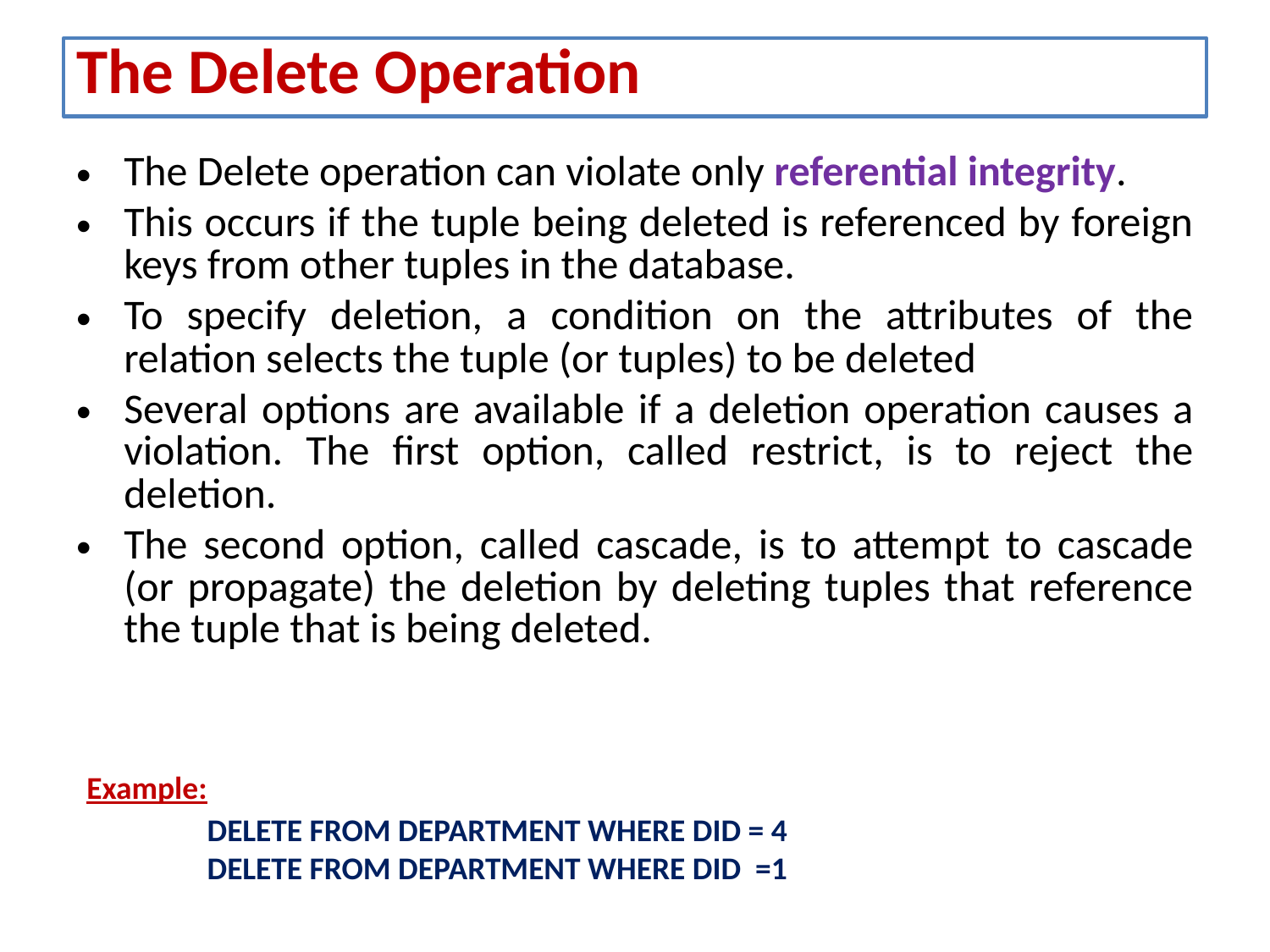

# The Delete Operation
The Delete operation can violate only referential integrity.
This occurs if the tuple being deleted is referenced by foreign keys from other tuples in the database.
To specify deletion, a condition on the attributes of the relation selects the tuple (or tuples) to be deleted
Several options are available if a deletion operation causes a violation. The first option, called restrict, is to reject the deletion.
The second option, called cascade, is to attempt to cascade (or propagate) the deletion by deleting tuples that reference the tuple that is being deleted.
Example:
DELETE FROM DEPARTMENT WHERE DID = 4
DELETE FROM DEPARTMENT WHERE DID  =1